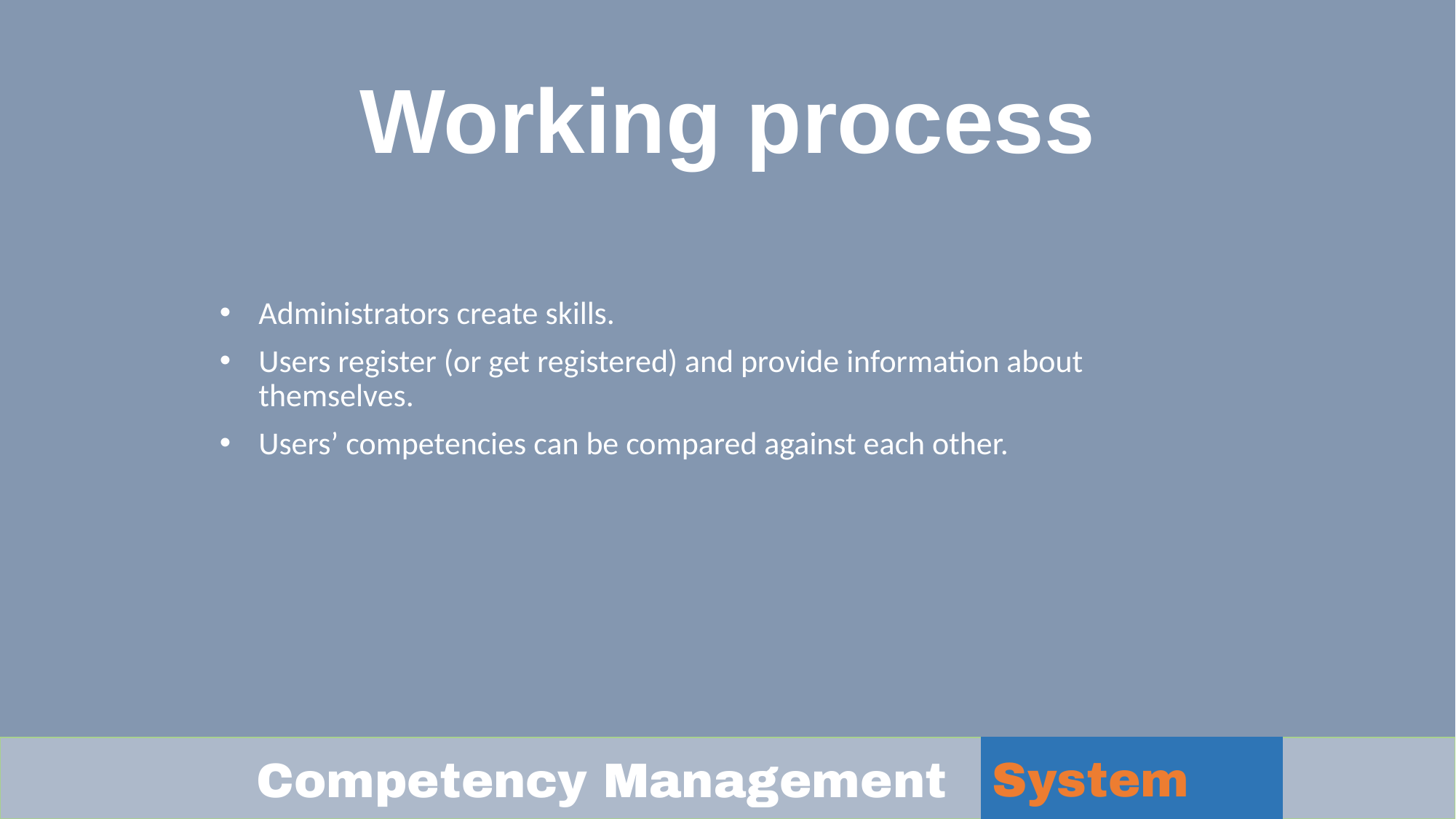

# Working process
Administrators create skills.
Users register (or get registered) and provide information about themselves.
Users’ competencies can be compared against each other.